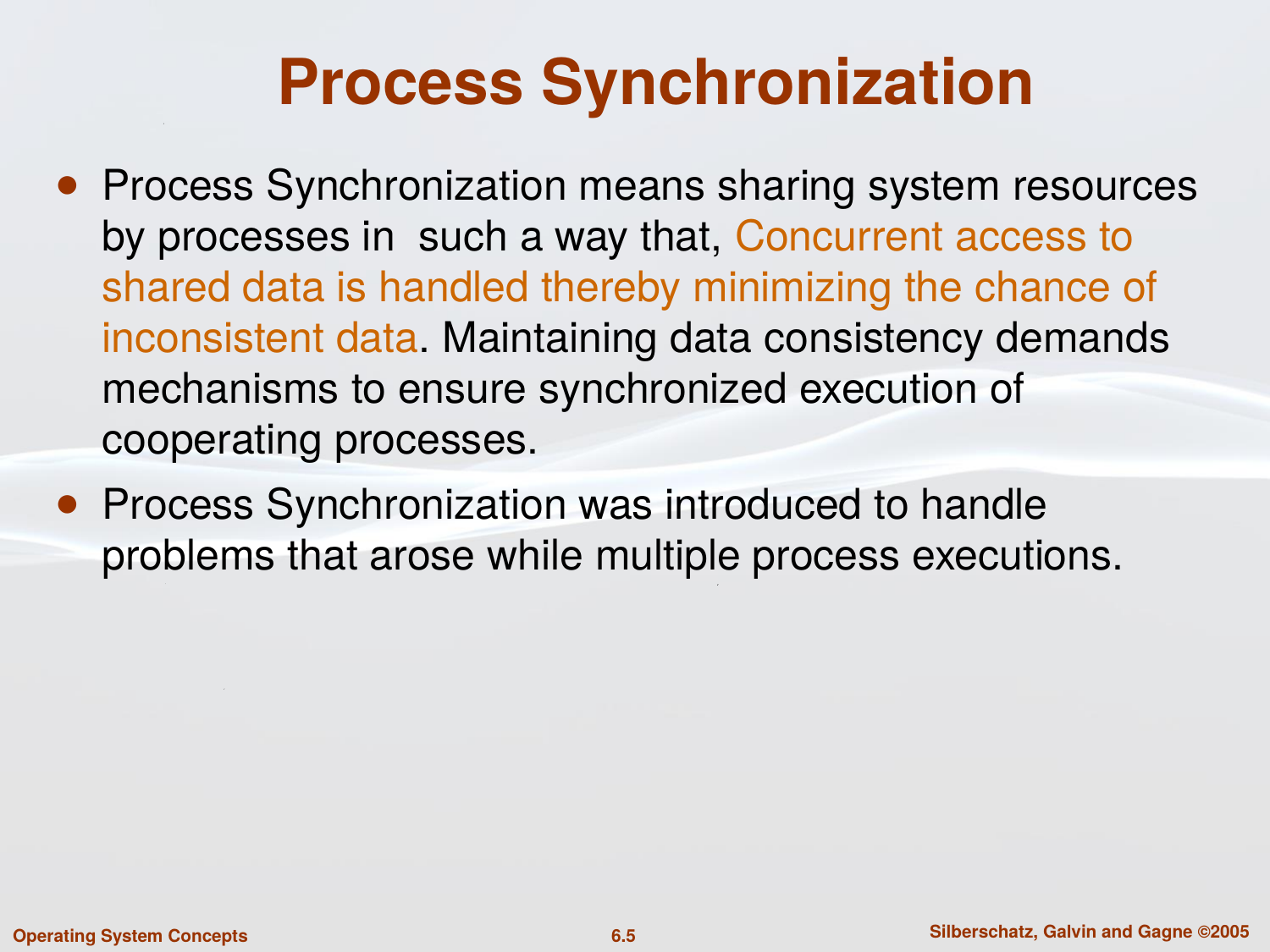

# Process Synchronization
Process Synchronization means sharing system resources by processes in  such a way that, Concurrent access to shared data is handled thereby minimizing the chance of inconsistent data. Maintaining data consistency demands mechanisms to ensure synchronized execution of cooperating processes.
Process Synchronization was introduced to handle problems that arose while multiple process executions.